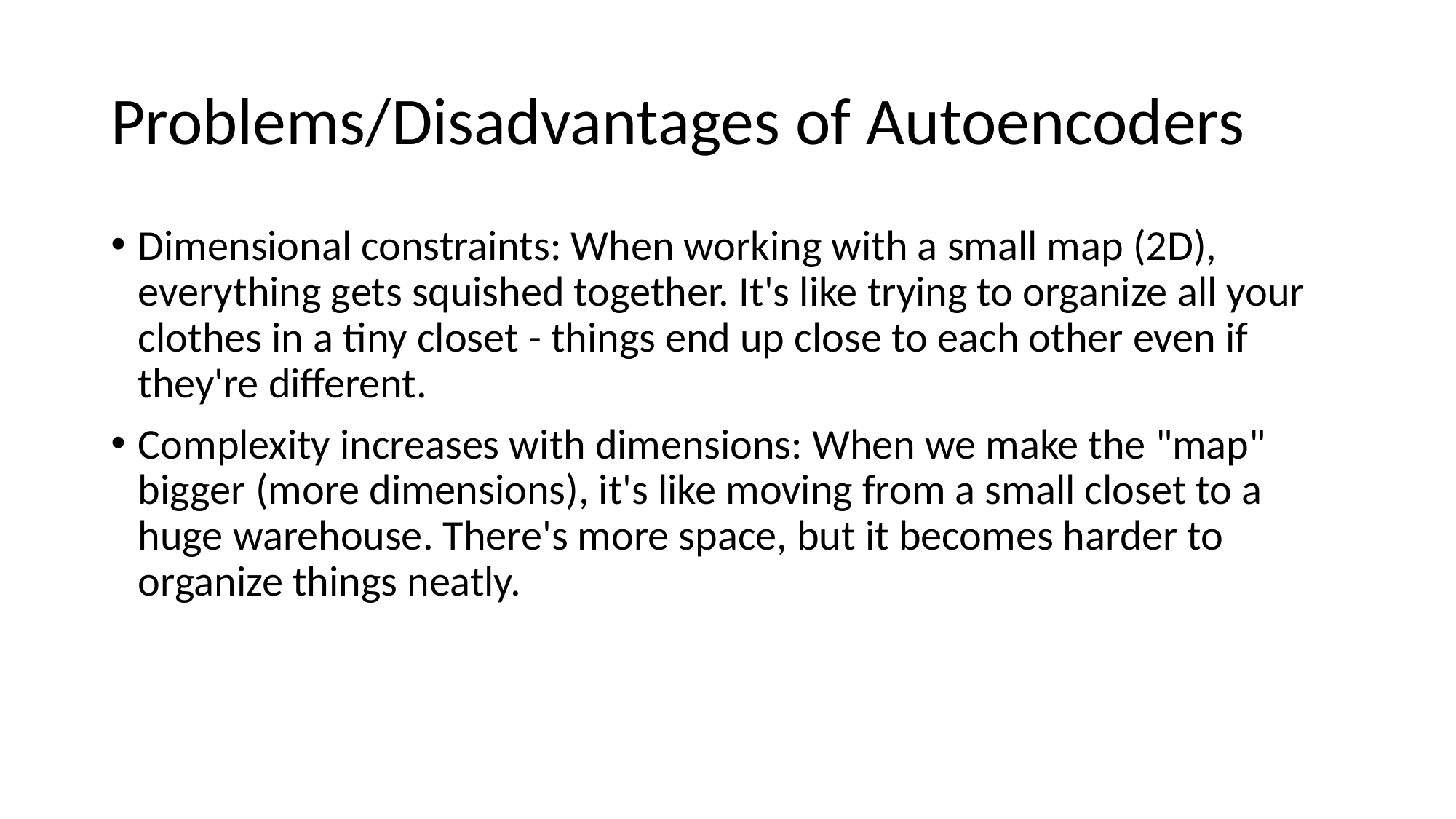

# Problems/Disadvantages of Autoencoders
Dimensional constraints: When working with a small map (2D), everything gets squished together. It's like trying to organize all your clothes in a tiny closet - things end up close to each other even if they're different.
Complexity increases with dimensions: When we make the "map" bigger (more dimensions), it's like moving from a small closet to a huge warehouse. There's more space, but it becomes harder to organize things neatly.